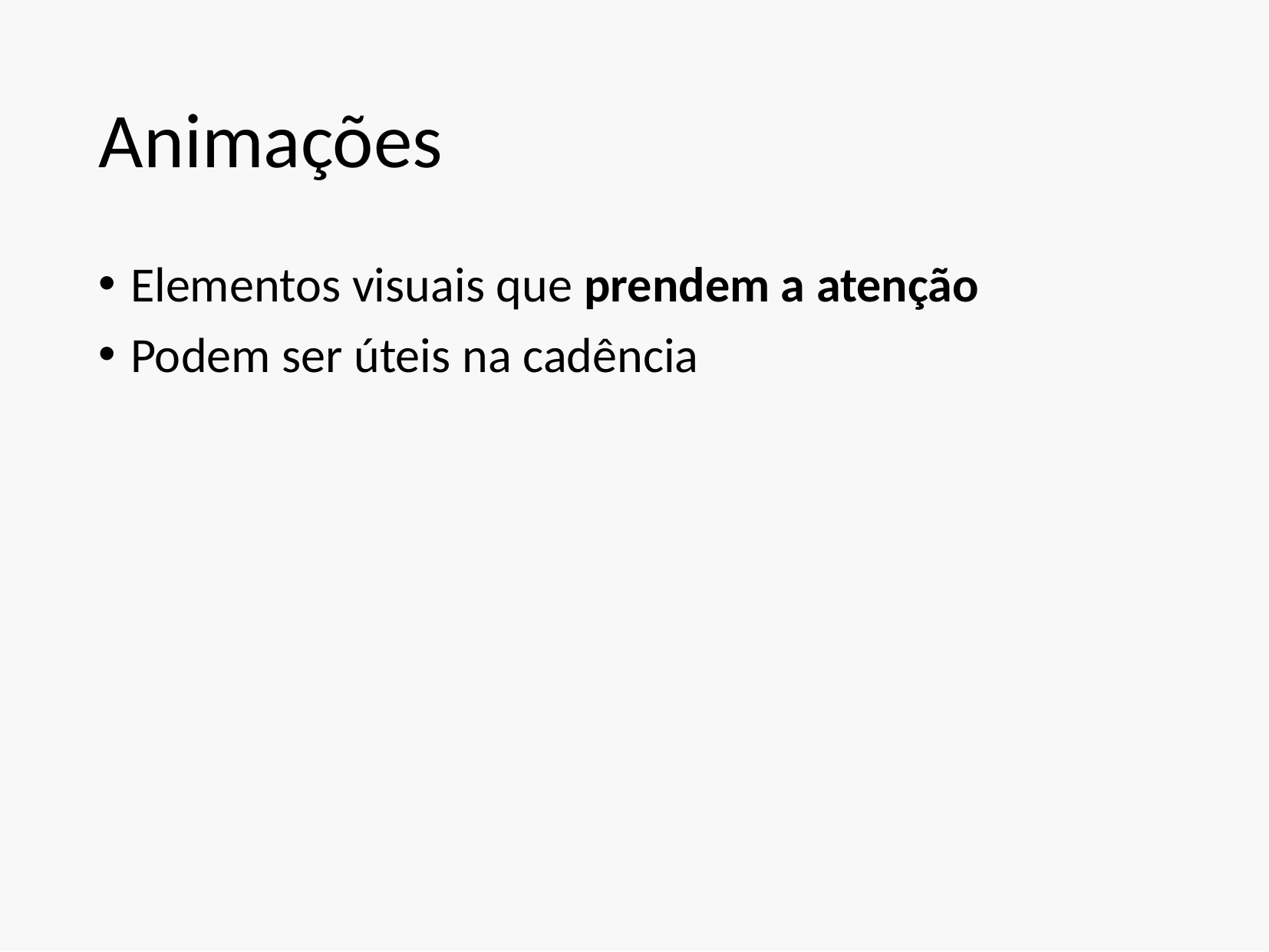

# Animações
Elementos visuais que prendem a atenção
Podem ser úteis na cadência